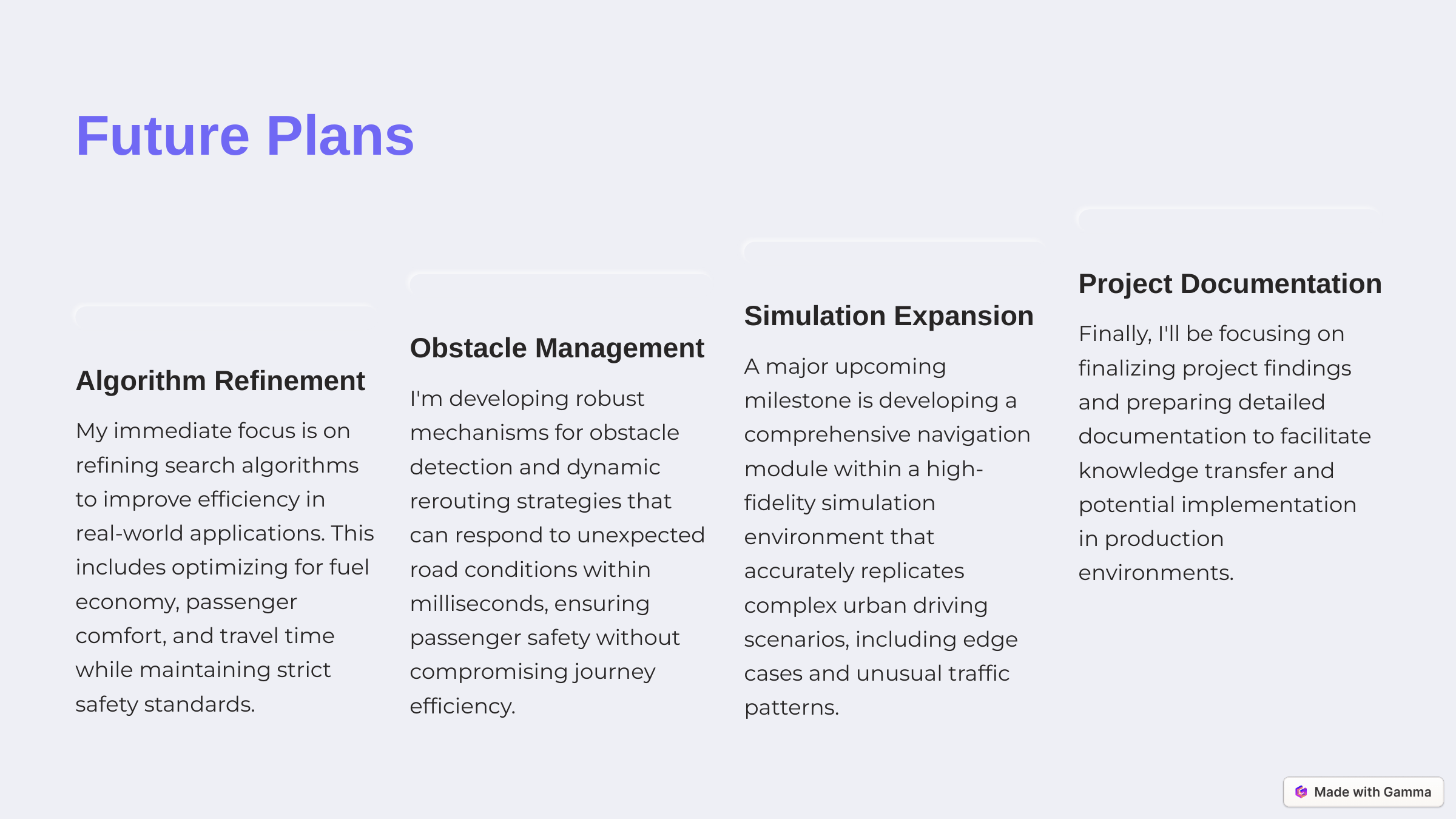

Future Plans

Project Documentation

Simulation Expansion

Finally, I'll be focusing on finalizing project findings and preparing detailed documentation to facilitate knowledge transfer and potential implementation in production environments.
Obstacle Management
A major upcoming milestone is developing a comprehensive navigation module within a high-fidelity simulation environment that accurately replicates complex urban driving scenarios, including edge cases and unusual traffic patterns.
Algorithm Refinement
I'm developing robust mechanisms for obstacle detection and dynamic rerouting strategies that can respond to unexpected road conditions within milliseconds, ensuring passenger safety without compromising journey efficiency.
My immediate focus is on refining search algorithms to improve efficiency in real-world applications. This includes optimizing for fuel economy, passenger comfort, and travel time while maintaining strict safety standards.